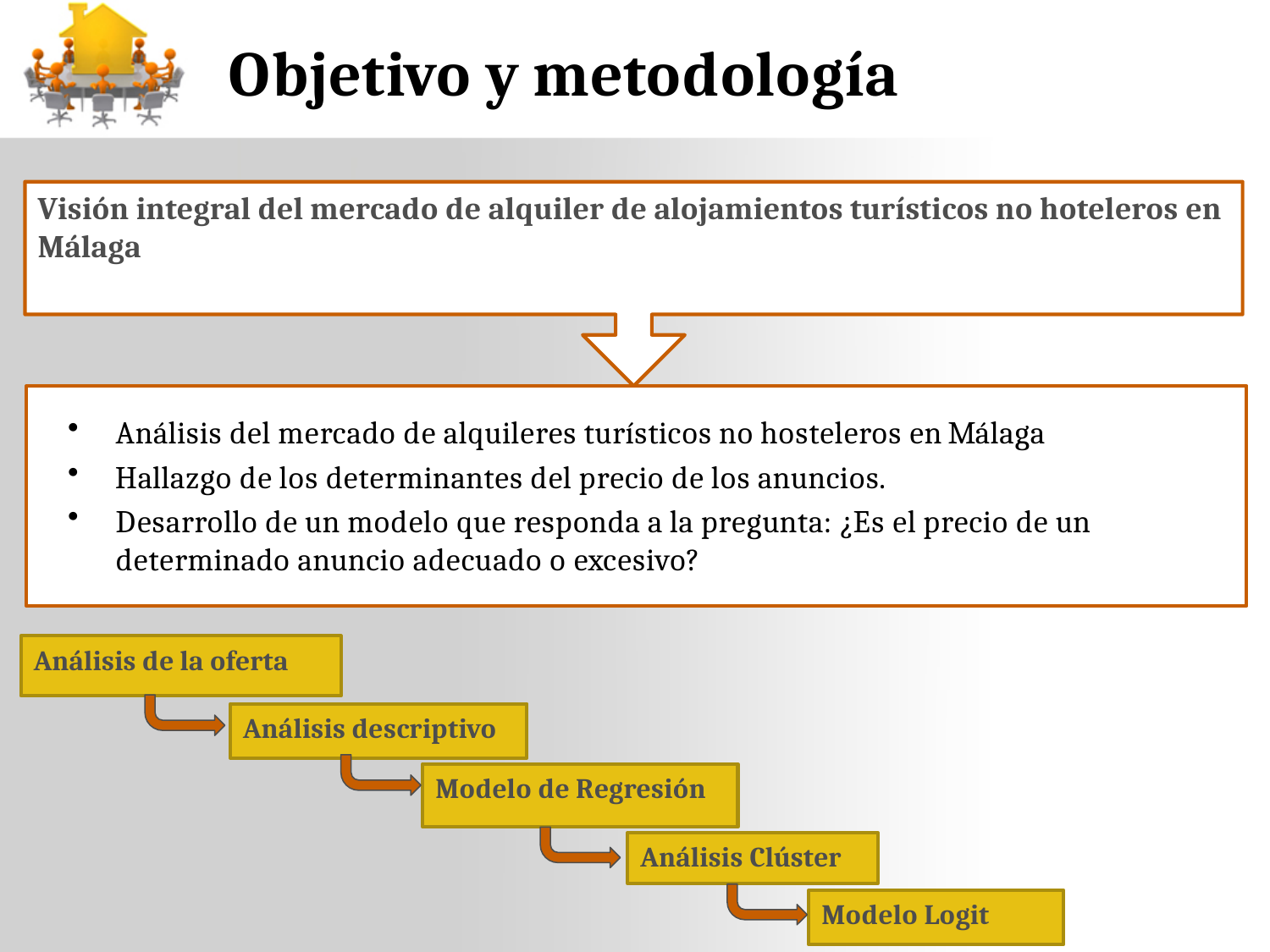

# Objetivo y metodología
Visión integral del mercado de alquiler de alojamientos turísticos no hoteleros en Málaga

Análisis del mercado de alquileres turísticos no hosteleros en Málaga
Hallazgo de los determinantes del precio de los anuncios.
Desarrollo de un modelo que responda a la pregunta: ¿Es el precio de un determinado anuncio adecuado o excesivo?
Análisis de la oferta

Análisis descriptivo

Modelo de Regresión

Análisis Clúster

Modelo Logit